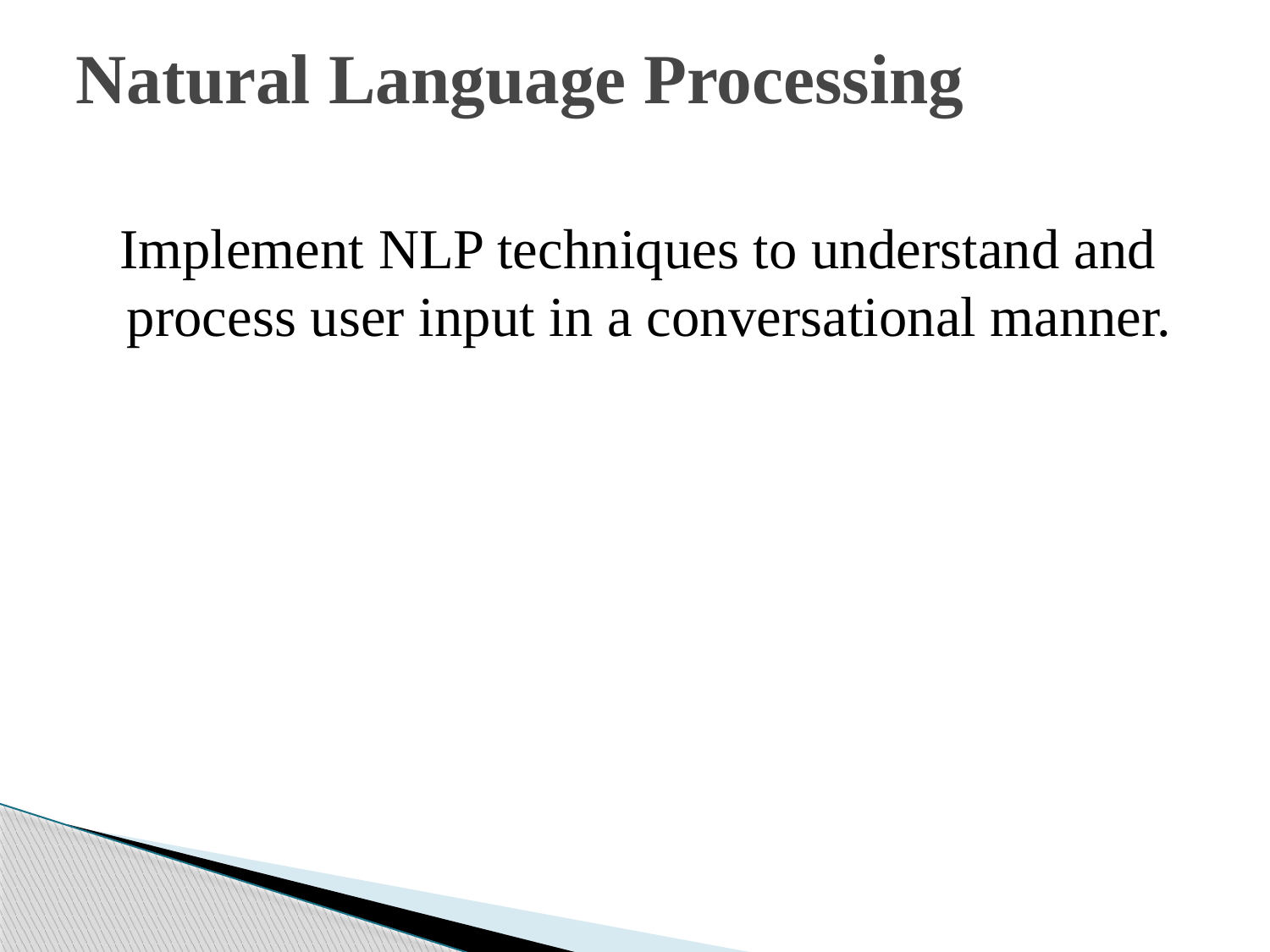

# Natural Language Processing
  Implement NLP techniques to understand and process user input in a conversational manner.